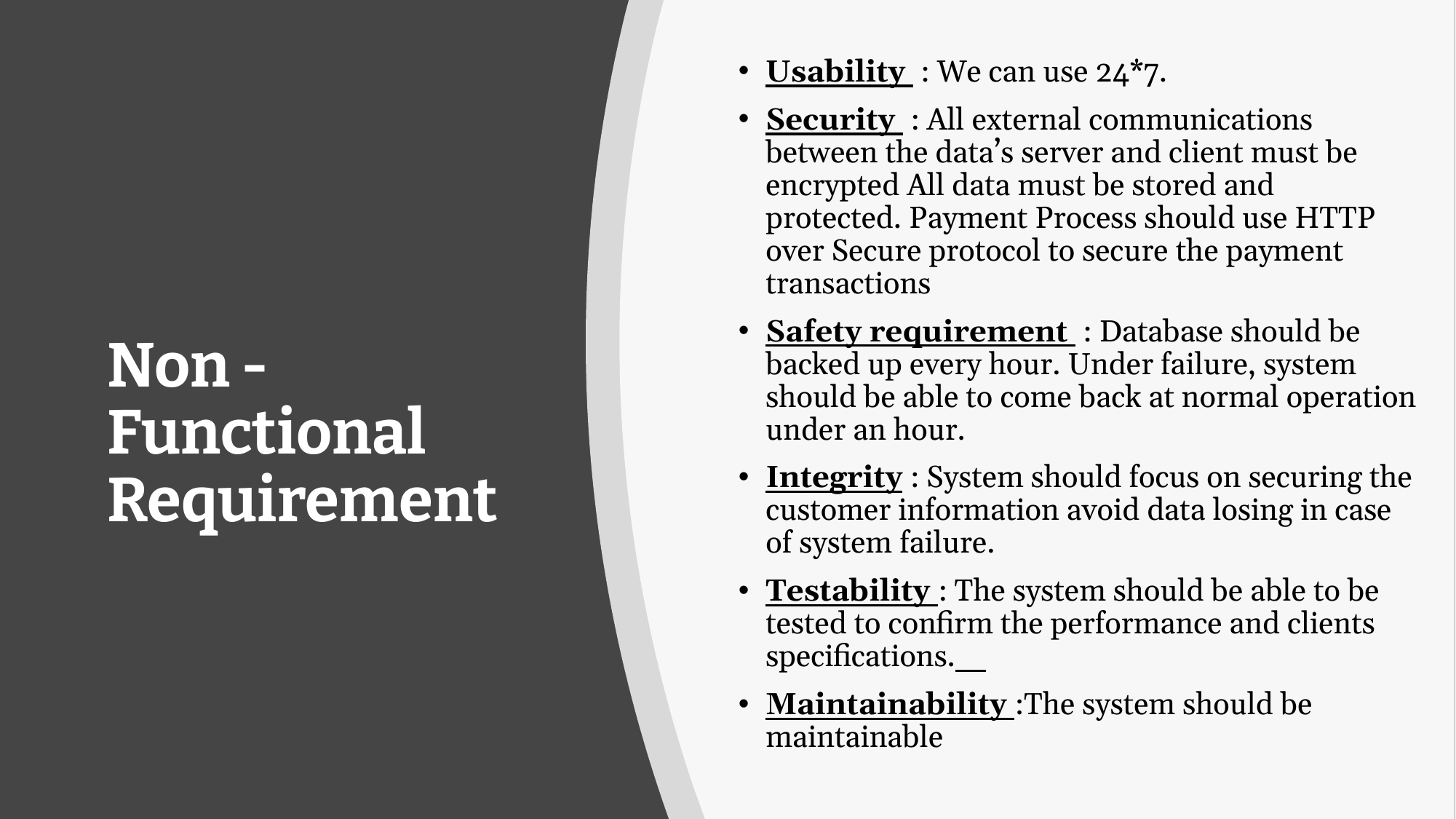

Usability  : We can use 24*7.
Security  : All external communications between the data’s server and client must be encrypted All data must be stored and protected. Payment Process should use HTTP over Secure protocol to secure the payment transactions
Safety requirement  : Database should be backed up every hour. Under failure, system should be able to come back at normal operation under an hour.
Integrity : System should focus on securing the customer information avoid data losing in case of system failure.
Testability : The system should be able to be tested to confirm the performance and clients specifications.
Maintainability :The system should be maintainable
# Non -Functional  Requirement